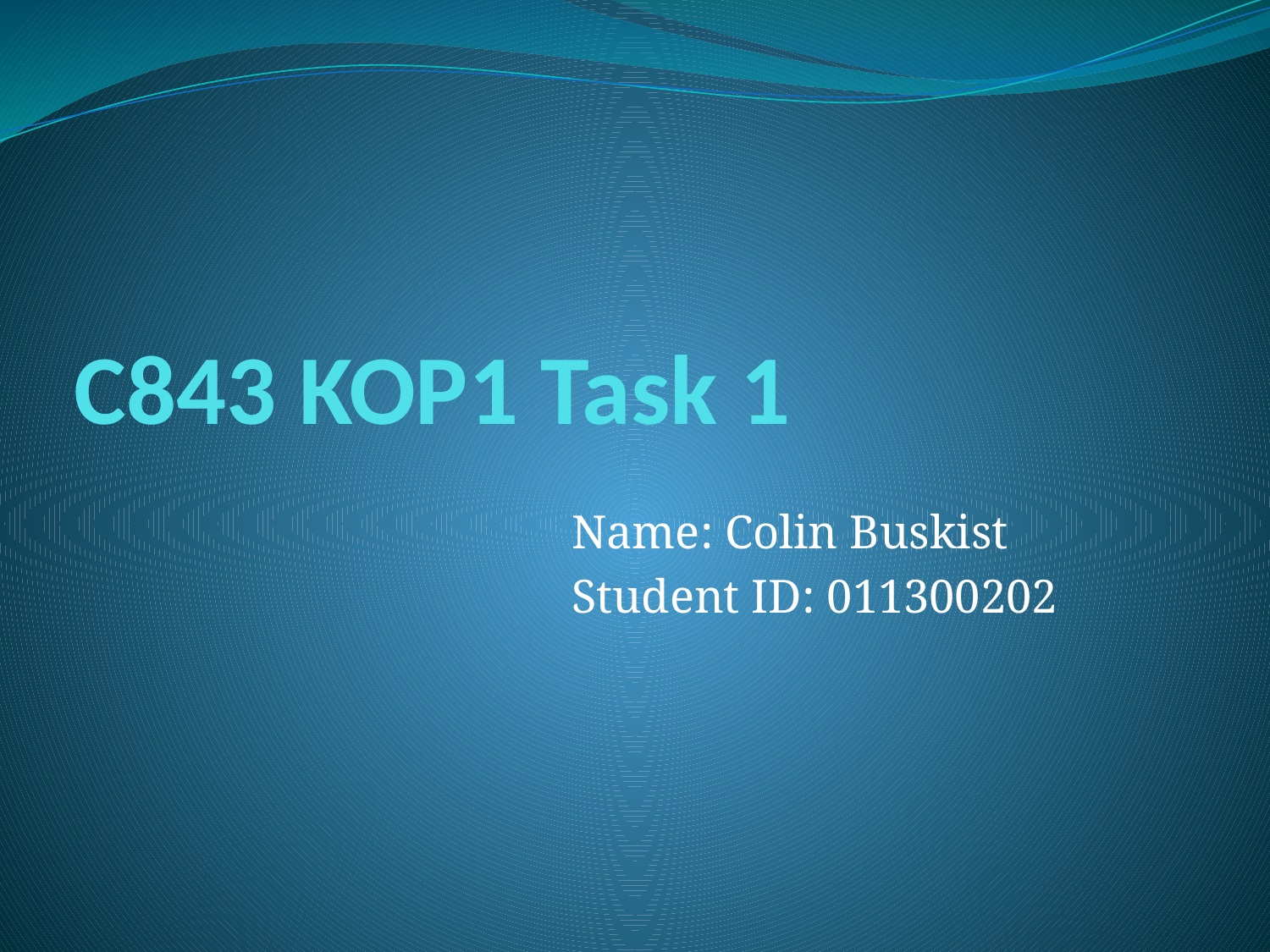

# C843 KOP1 Task 1
Name: Colin Buskist
Student ID: 011300202